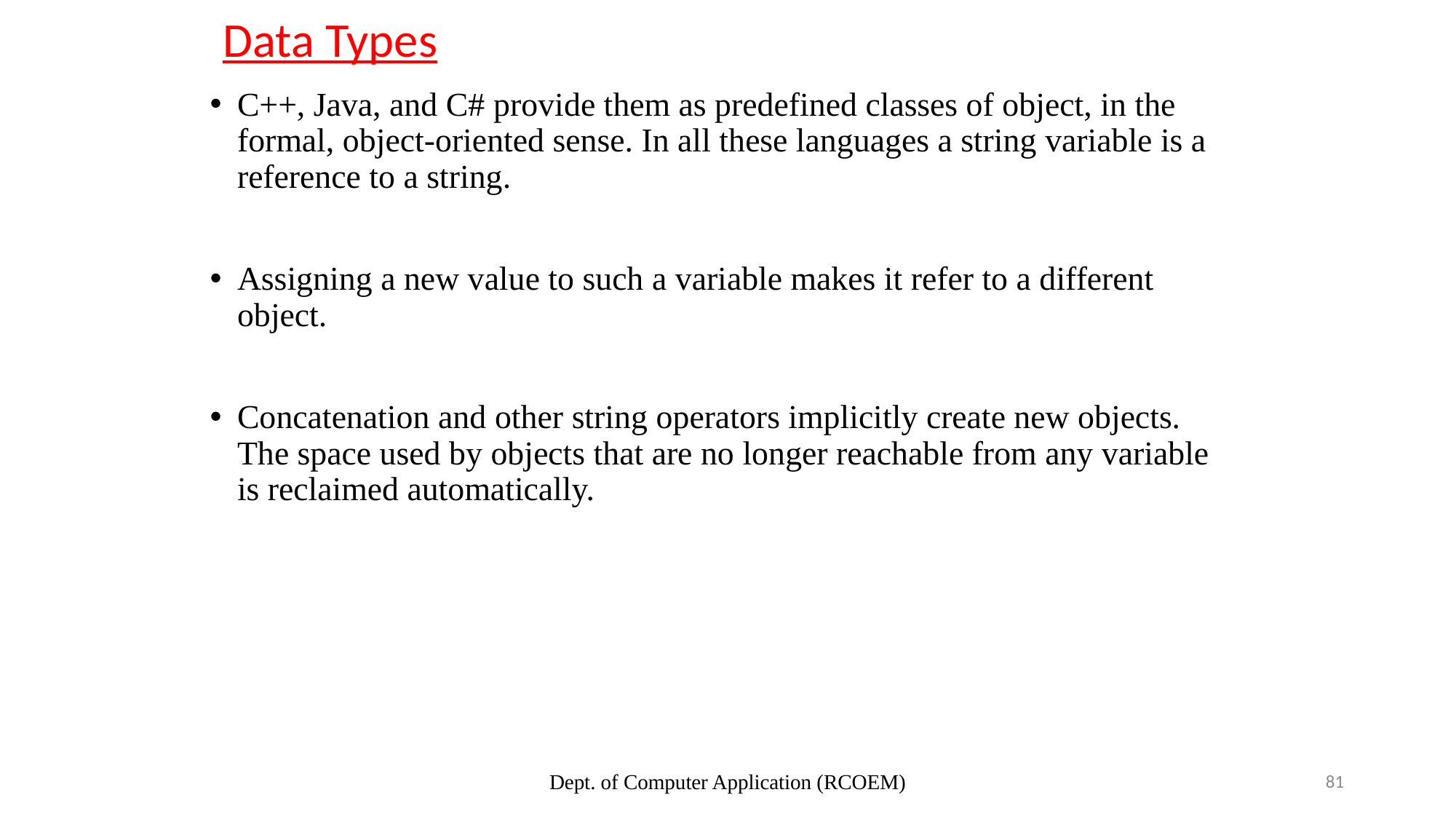

# Data Types
C++, Java, and C# provide them as predefined classes of object, in the formal, object-oriented sense. In all these languages a string variable is a reference to a string.

Assigning a new value to such a variable makes it refer to a different object.

Concatenation and other string operators implicitly create new objects. The space used by objects that are no longer reachable from any variable is reclaimed automatically.

Dept. of Computer Application (RCOEM)
81